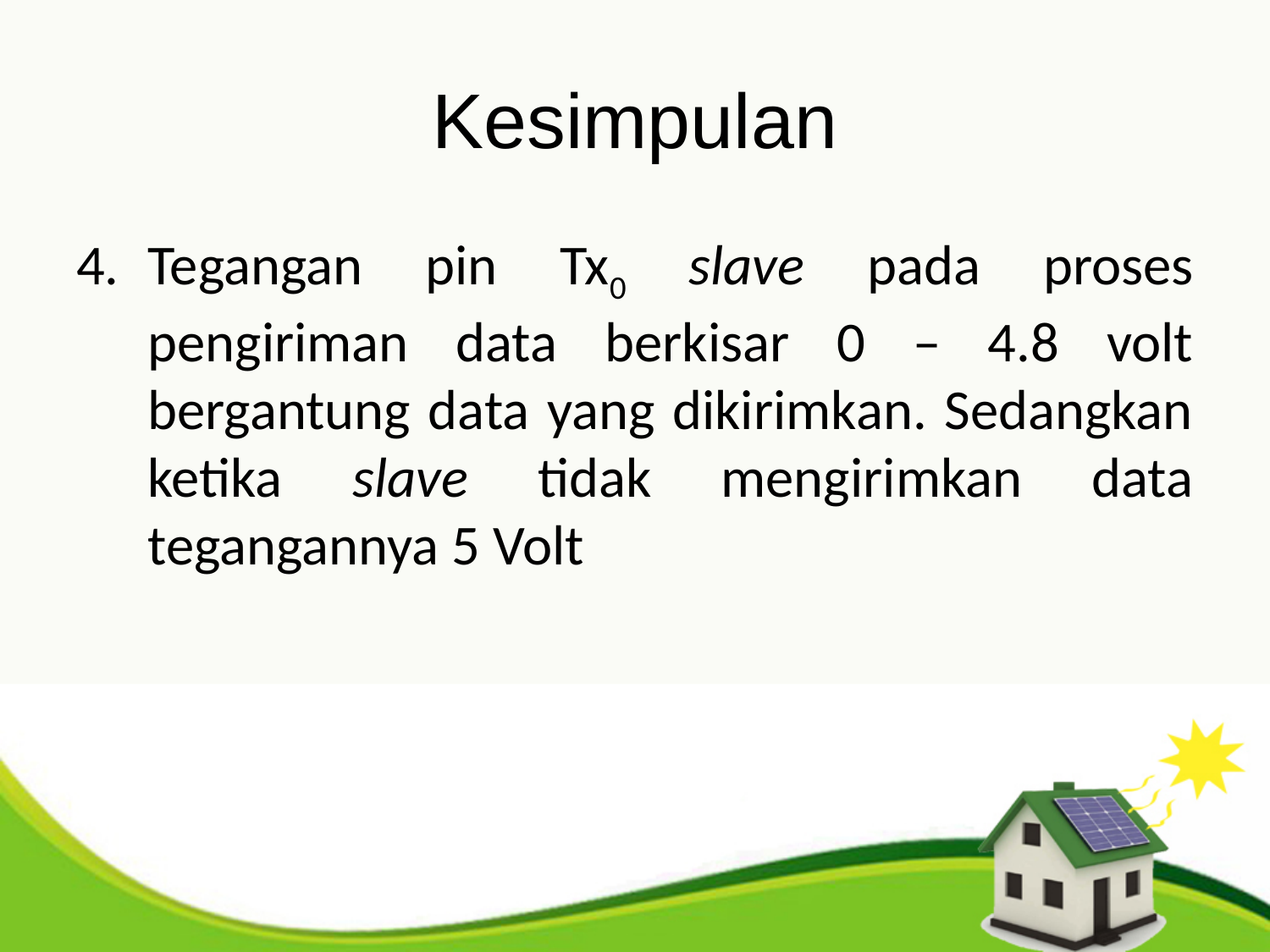

# Kesimpulan
Tegangan pin Tx0 slave pada proses pengiriman data berkisar 0 – 4.8 volt bergantung data yang dikirimkan. Sedangkan ketika slave tidak mengirimkan data tegangannya 5 Volt